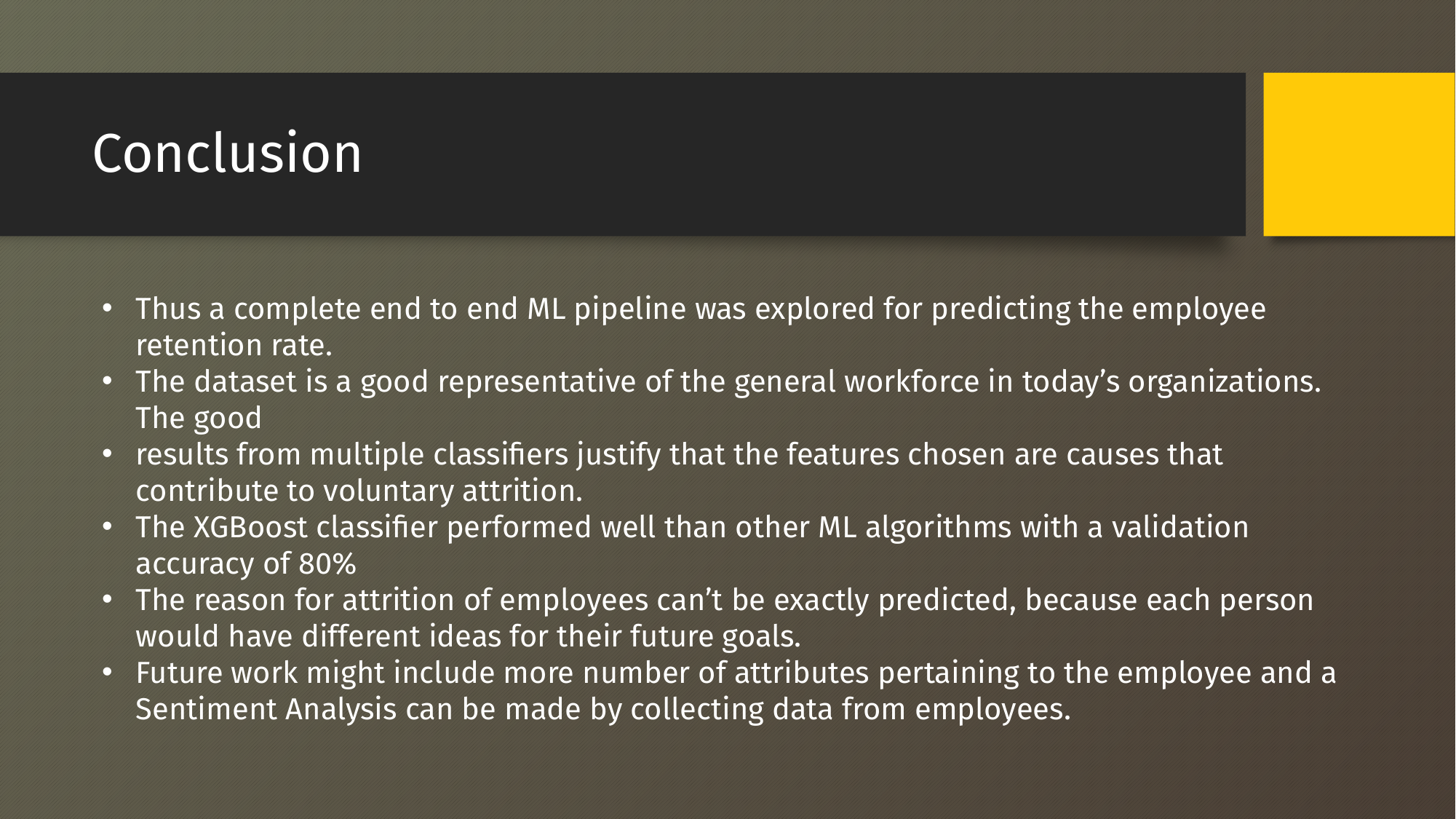

# Conclusion
Thus a complete end to end ML pipeline was explored for predicting the employee retention rate.
The dataset is a good representative of the general workforce in today’s organizations. The good
results from multiple classifiers justify that the features chosen are causes that contribute to voluntary attrition.
The XGBoost classifier performed well than other ML algorithms with a validation accuracy of 80%
The reason for attrition of employees can’t be exactly predicted, because each person would have different ideas for their future goals.
Future work might include more number of attributes pertaining to the employee and a Sentiment Analysis can be made by collecting data from employees.